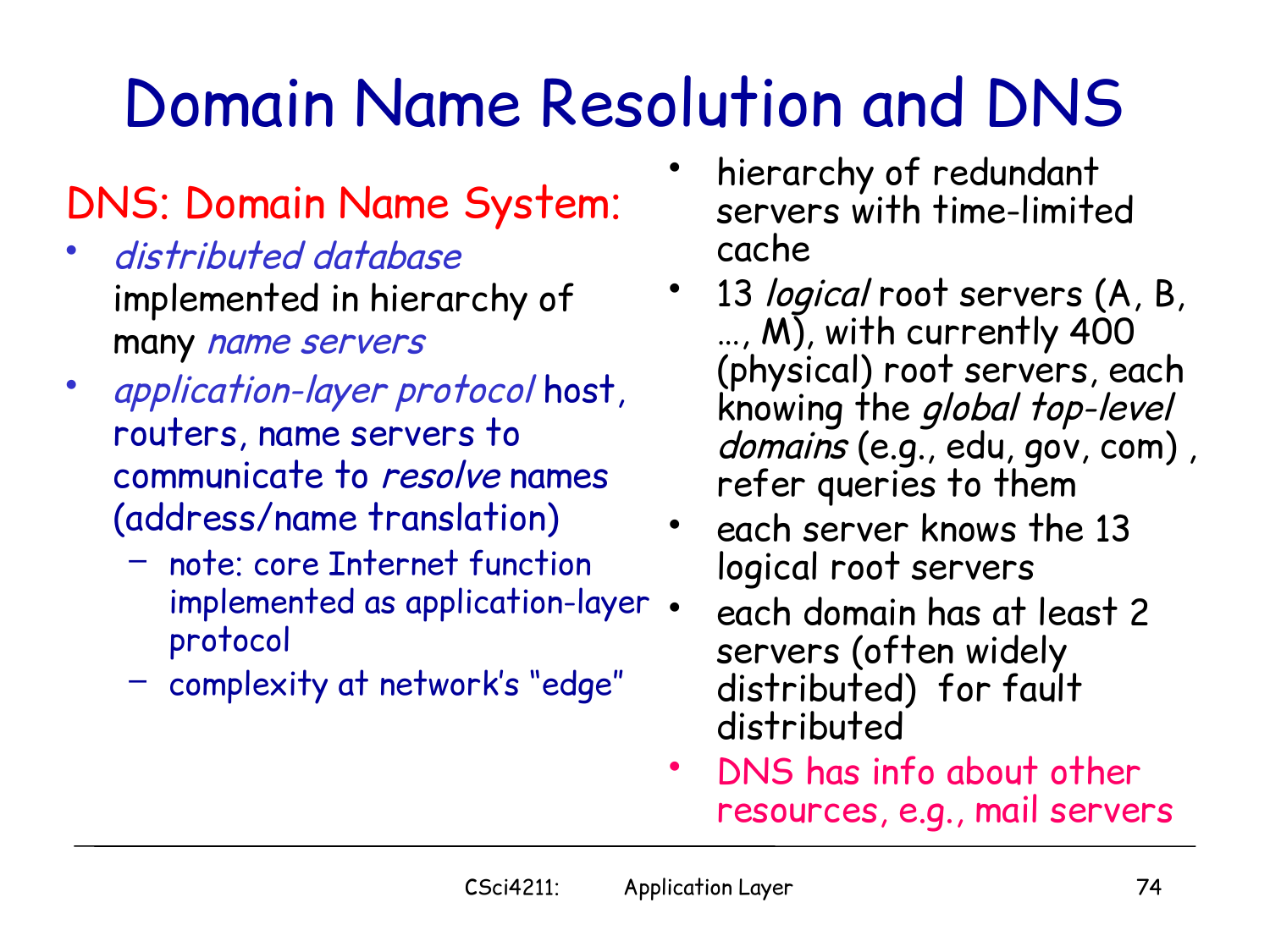

# Domain Name Resolution and DNS
hierarchy of redundant servers with time-limited cache
13 logical root servers (A, B, …, M), with currently 400 (physical) root servers, each knowing the global top-level domains (e.g., edu, gov, com) , refer queries to them
each server knows the 13 logical root servers
each domain has at least 2 servers (often widely distributed)  for fault distributed
DNS has info about other resources, e.g., mail servers

DNS: Domain Name System:
distributed database implemented in hierarchy of many name servers
application-layer protocol host, routers, name servers to communicate to resolve names (address/name translation)
note: core Internet function implemented as application-layer protocol
complexity at network’s “edge”
CSci4211:          Application Layer
74